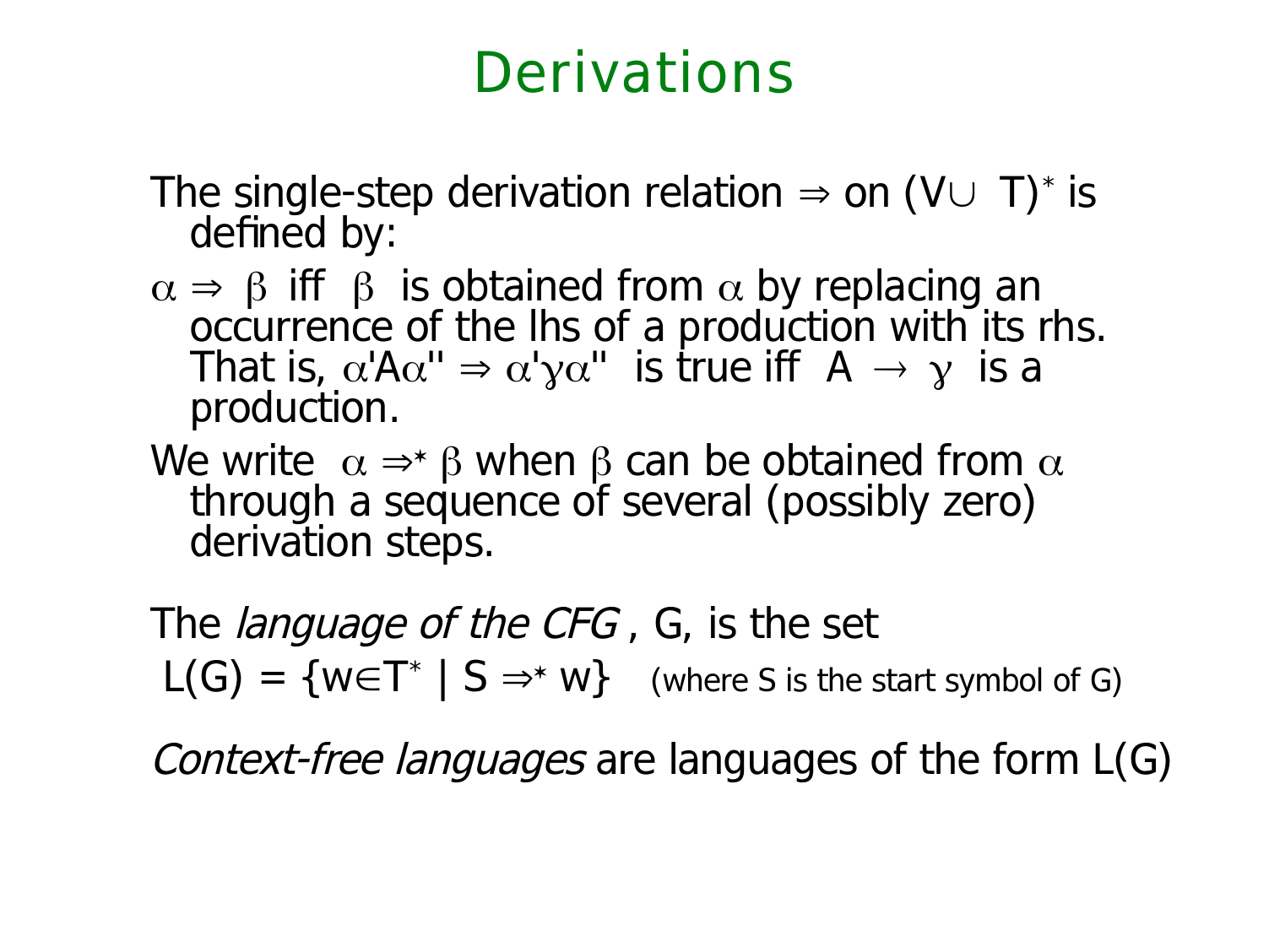

# Derivations
The single-step derivation relation ⇒ on (V∪ T)* is defined by:
α ⇒ β iff  β  is obtained from α by replacing an occurrence of the lhs of a production with its rhs. That is, α'Aα'' ⇒ α'γα''  is true iff  A → γ  is a production.
We write  α ⇒∗ β when β can be obtained from α through a sequence of several (possibly zero) derivation steps.

The language of the CFG , G, is the set
 L(G) = {w∈T* | S ⇒∗ w}   (where S is the start symbol of G)

Context-free languages are languages of the form L(G)